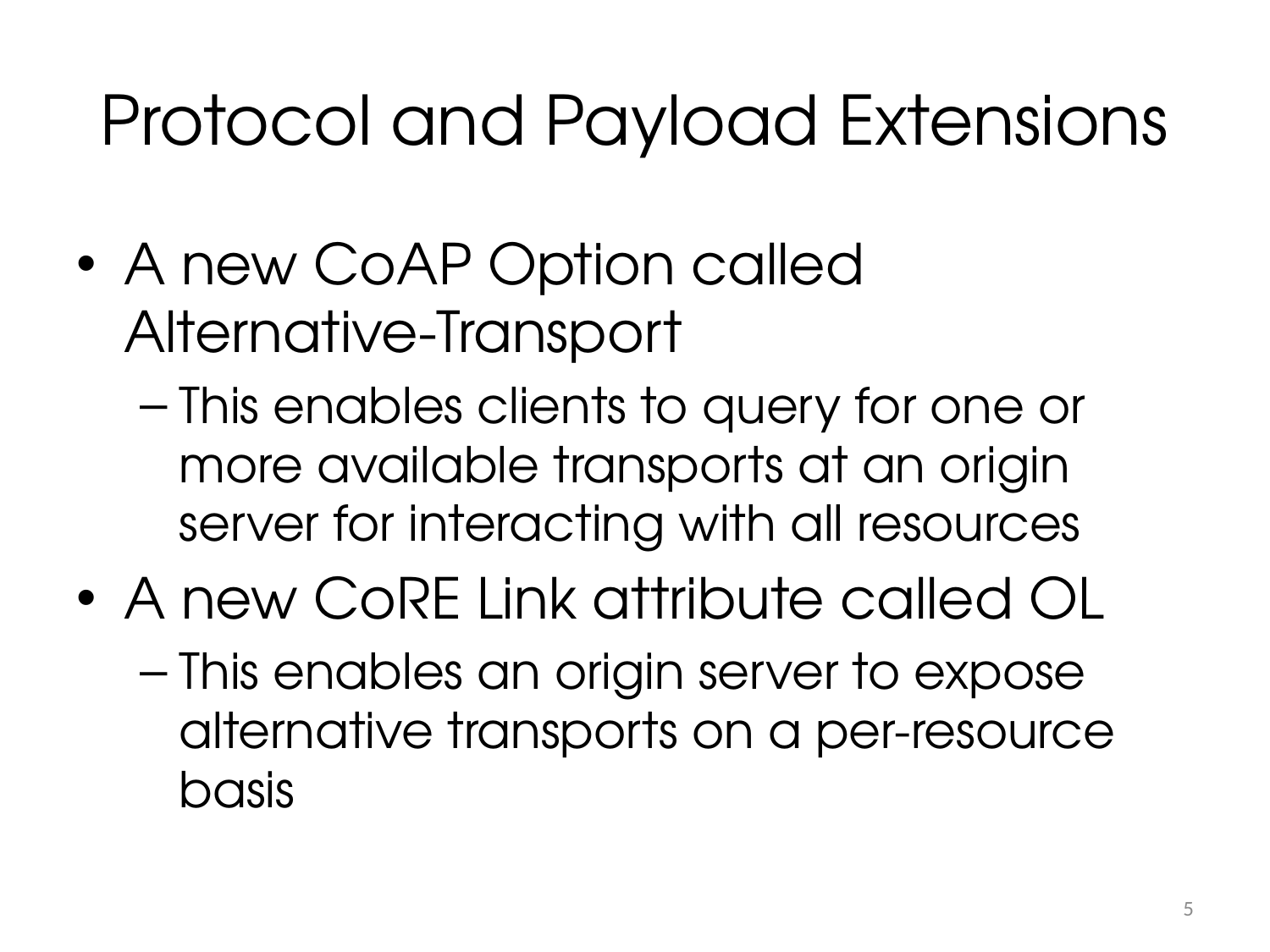

# Protocol and Payload Extensions
A new CoAP Option called Alternative-Transport
This enables clients to query for one or more available transports at an origin server for interacting with all resources
A new CoRE Link attribute called OL
This enables an origin server to expose alternative transports on a per-resource basis
5